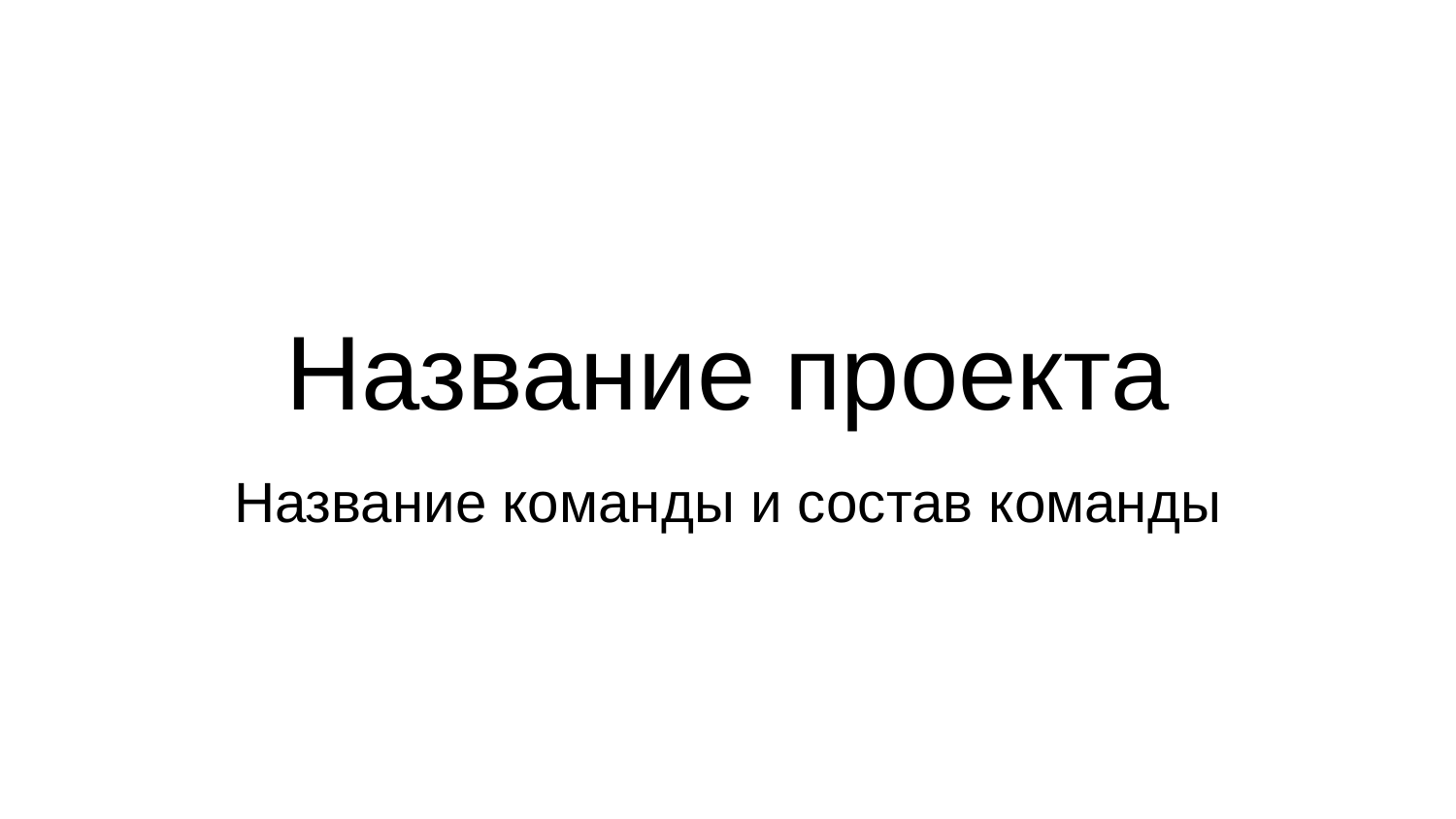

# Название проекта
Название команды и состав команды